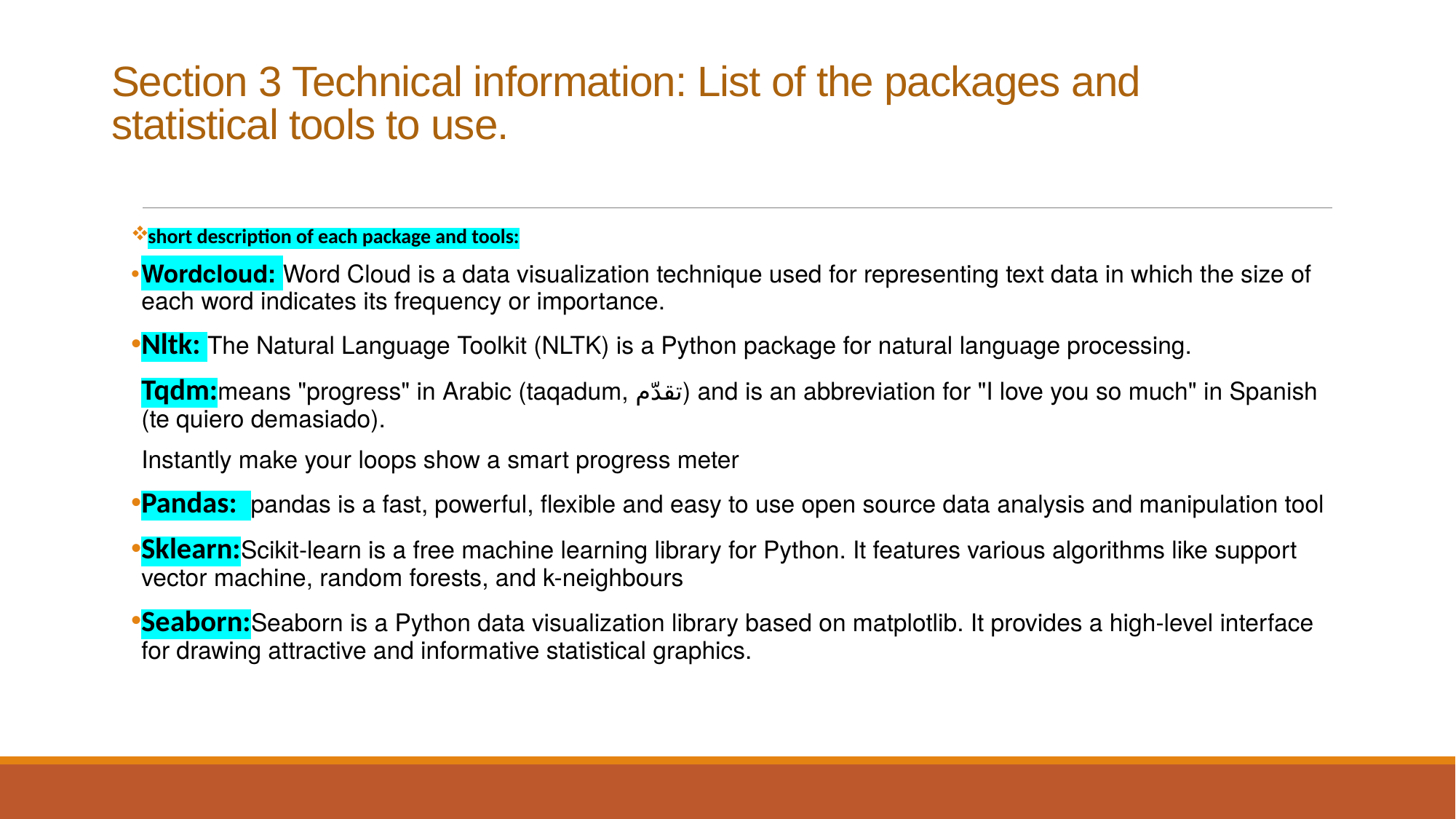

# Section 3 Technical information: List of the packages and statistical tools to use.
 short description of each package and tools:
Wordcloud: Word Cloud is a data visualization technique used for representing text data in which the size of each word indicates its frequency or importance.
Nltk: The Natural Language Toolkit (NLTK) is a Python package for natural language processing.
Tqdm:means "progress" in Arabic (taqadum, تقدّم) and is an abbreviation for "I love you so much" in Spanish (te quiero demasiado).
Instantly make your loops show a smart progress meter
Pandas:  pandas is a fast, powerful, flexible and easy to use open source data analysis and manipulation tool
Sklearn:Scikit-learn is a free machine learning library for Python. It features various algorithms like support vector machine, random forests, and k-neighbours
Seaborn:Seaborn is a Python data visualization library based on matplotlib. It provides a high-level interface for drawing attractive and informative statistical graphics.